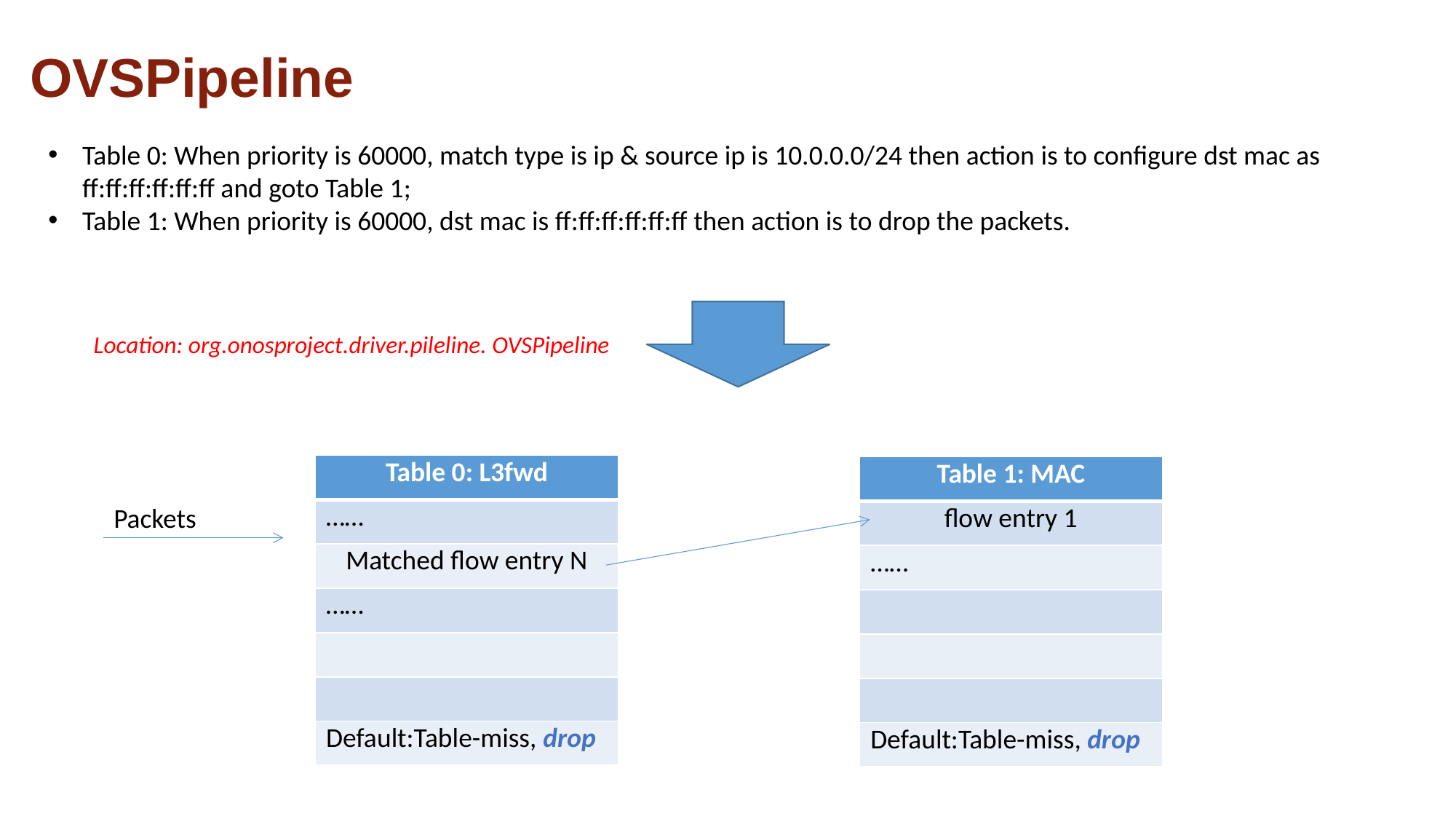

# OVSPipeline
Table 0: When priority is 60000, match type is ip & source ip is 10.0.0.0/24 then action is to configure dst mac as ff:ff:ff:ff:ff:ff and goto Table 1;
Table 1: When priority is 60000, dst mac is ff:ff:ff:ff:ff:ff then action is to drop the packets.

Location: org.onosproject.driver.pileline. OVSPipeline
| Table 0: L3fwd |
| --- |
| …… |
| Matched flow entry N |
| …… |
|  |
|  |
| Default:Table-miss, drop |
| Table 1: MAC |
| --- |
| flow entry 1 |
| …… |
|  |
|  |
|  |
| Default:Table-miss, drop |
Packets